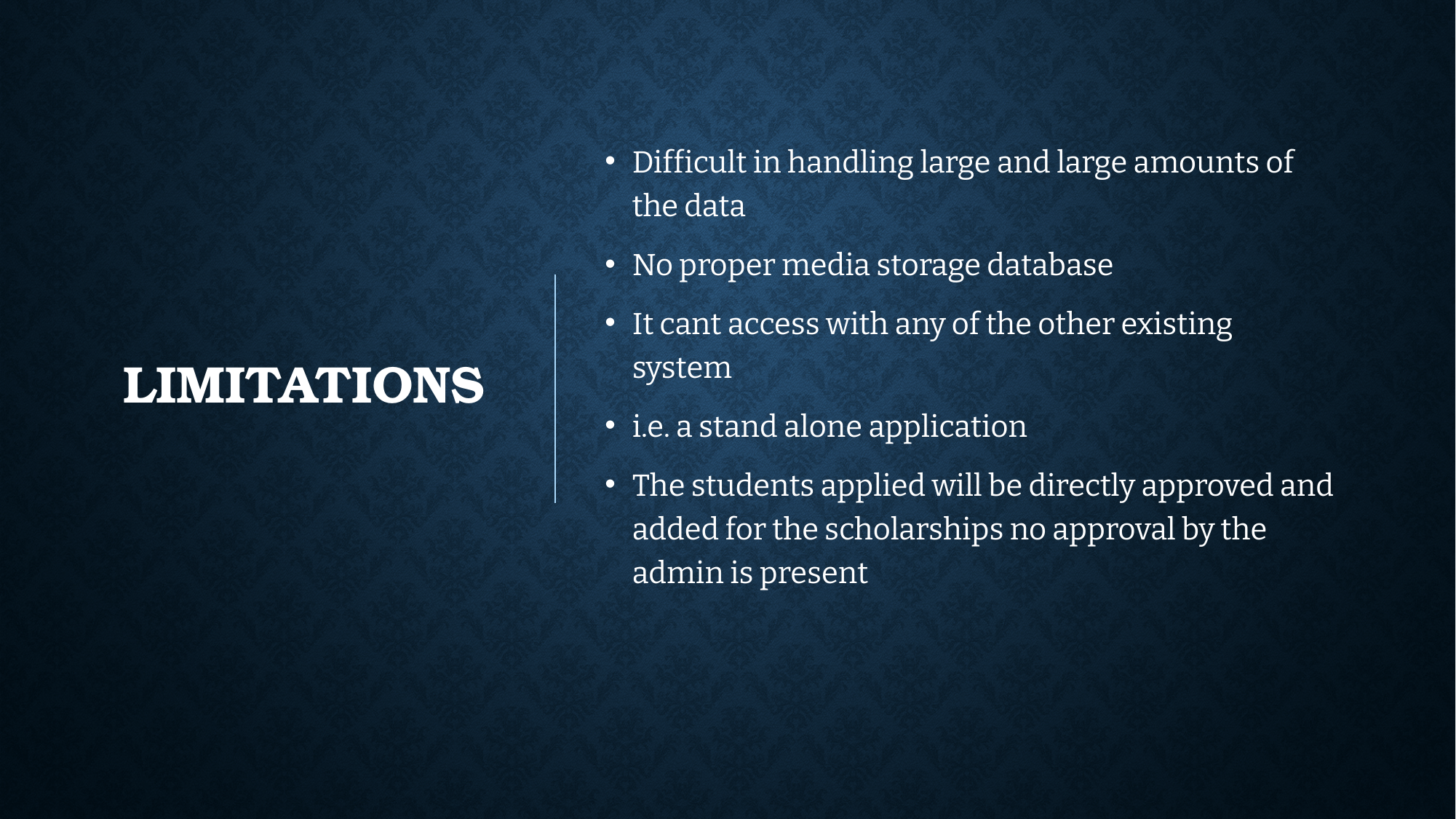

# Limitations
Difficult in handling large and large amounts of the data
No proper media storage database
It cant access with any of the other existing system
i.e. a stand alone application
The students applied will be directly approved and added for the scholarships no approval by the admin is present